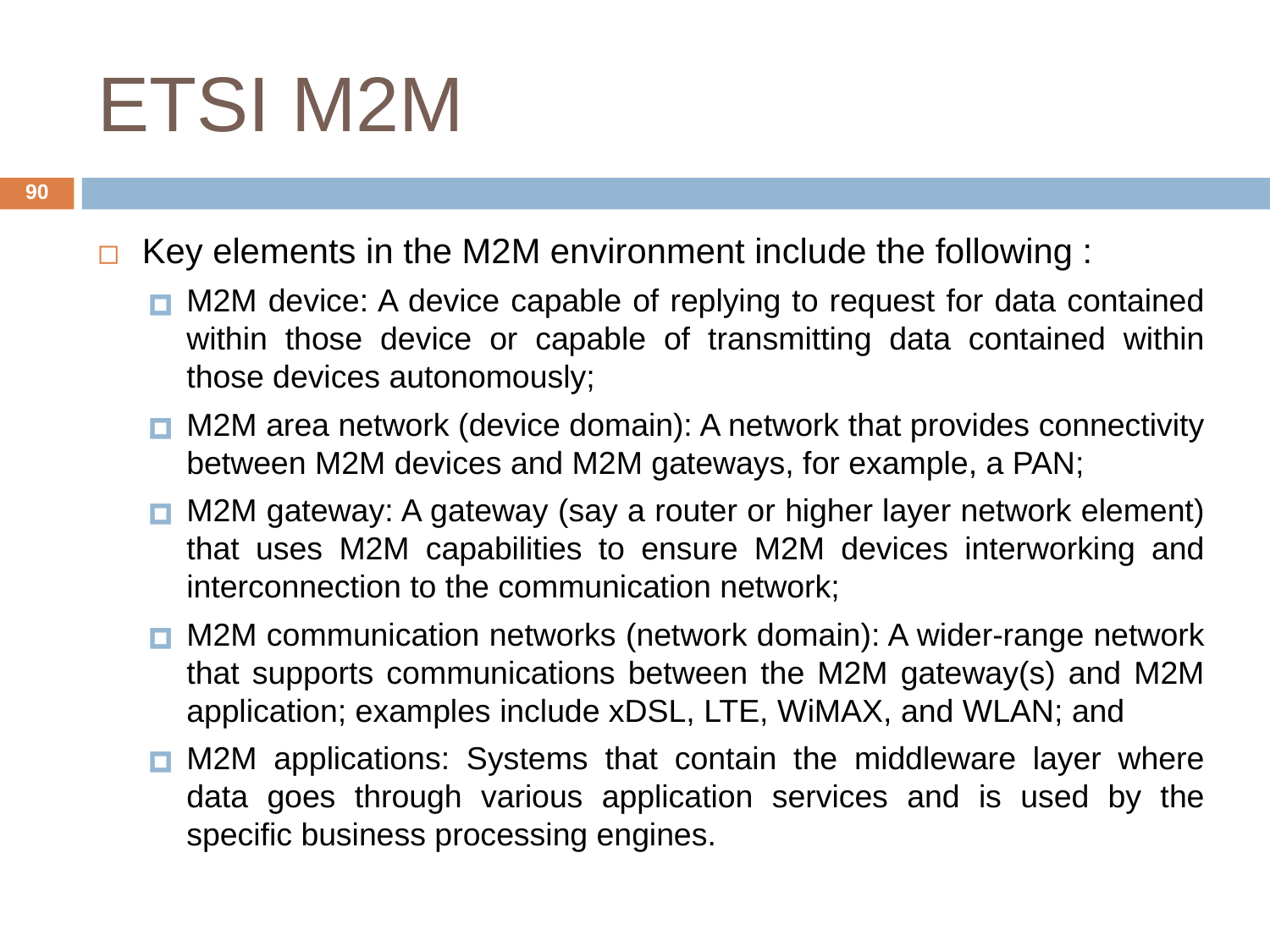

# ETSI M2M
90
Key elements in the M2M environment include the following :
M2M device: A device capable of replying to request for data contained within those device or capable of transmitting data contained within those devices autonomously;
M2M area network (device domain): A network that provides connectivity between M2M devices and M2M gateways, for example, a PAN;
M2M gateway: A gateway (say a router or higher layer network element) that uses M2M capabilities to ensure M2M devices interworking and interconnection to the communication network;
M2M communication networks (network domain): A wider-range network that supports communications between the M2M gateway(s) and M2M application; examples include xDSL, LTE, WiMAX, and WLAN; and
M2M applications: Systems that contain the middleware layer where data goes through various application services and is used by the specific business processing engines.